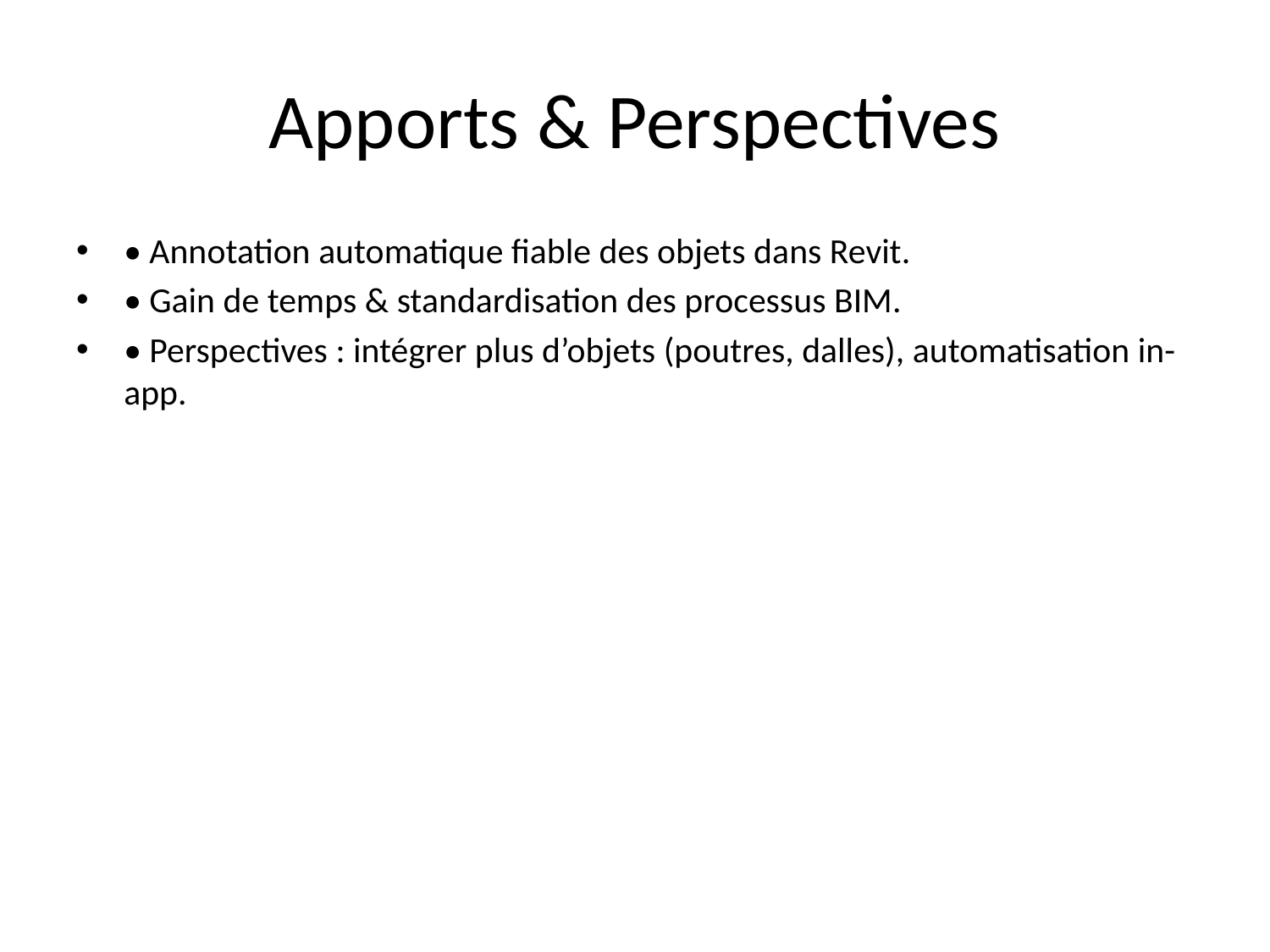

# Apports & Perspectives
• Annotation automatique fiable des objets dans Revit.
• Gain de temps & standardisation des processus BIM.
• Perspectives : intégrer plus d’objets (poutres, dalles), automatisation in-app.